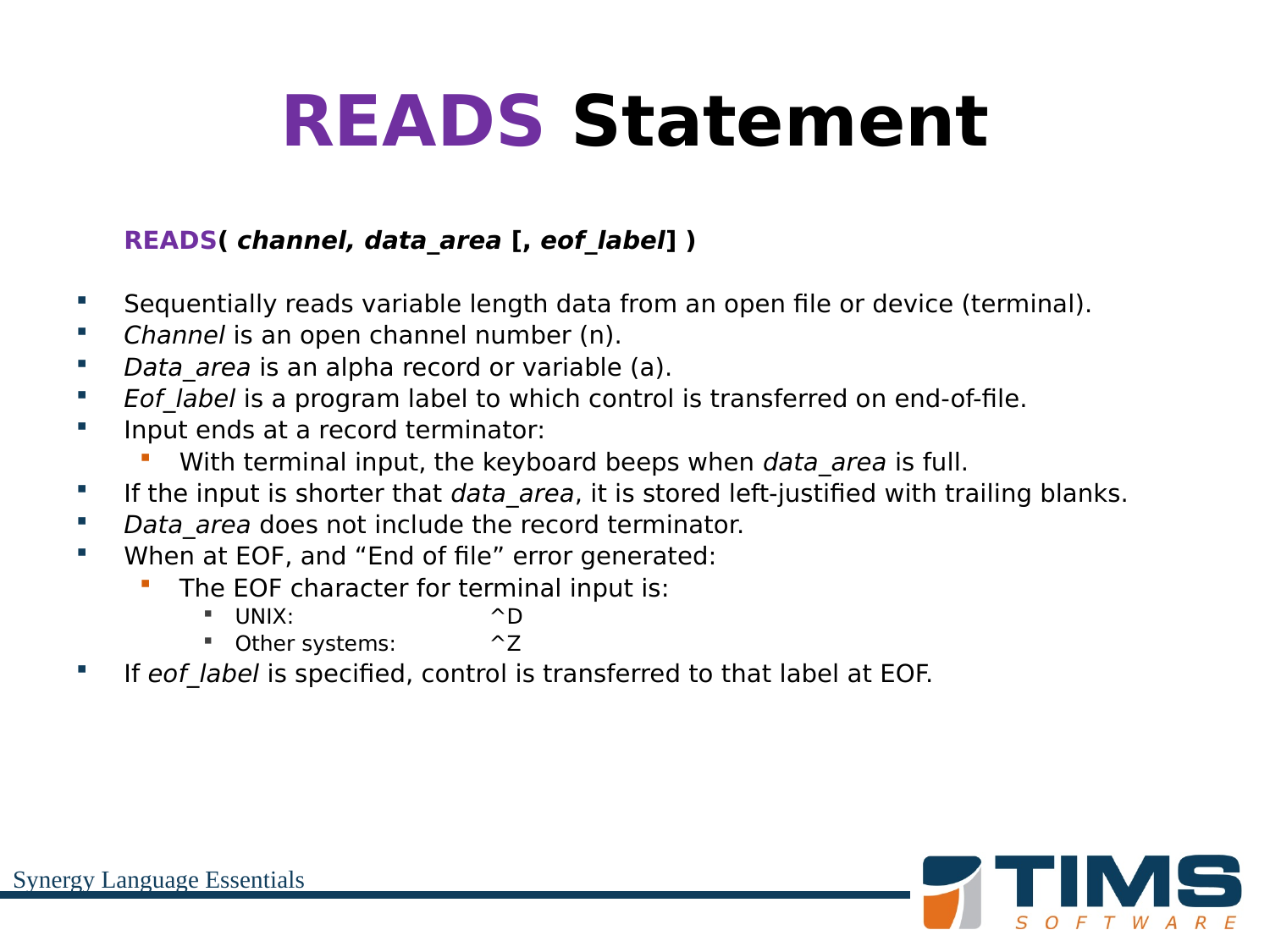

# READS Statement
	READS( channel, data_area [, eof_label] )

Sequentially reads variable length data from an open file or device (terminal).
Channel is an open channel number (n).
Data_area is an alpha record or variable (a).
Eof_label is a program label to which control is transferred on end-of-file.
Input ends at a record terminator:
With terminal input, the keyboard beeps when data_area is full.
If the input is shorter that data_area, it is stored left-justified with trailing blanks.
Data_area does not include the record terminator.
When at EOF, and “End of file” error generated:
The EOF character for terminal input is:
UNIX:		^D
Other systems:	^Z
If eof_label is specified, control is transferred to that label at EOF.
Synergy Language Essentials